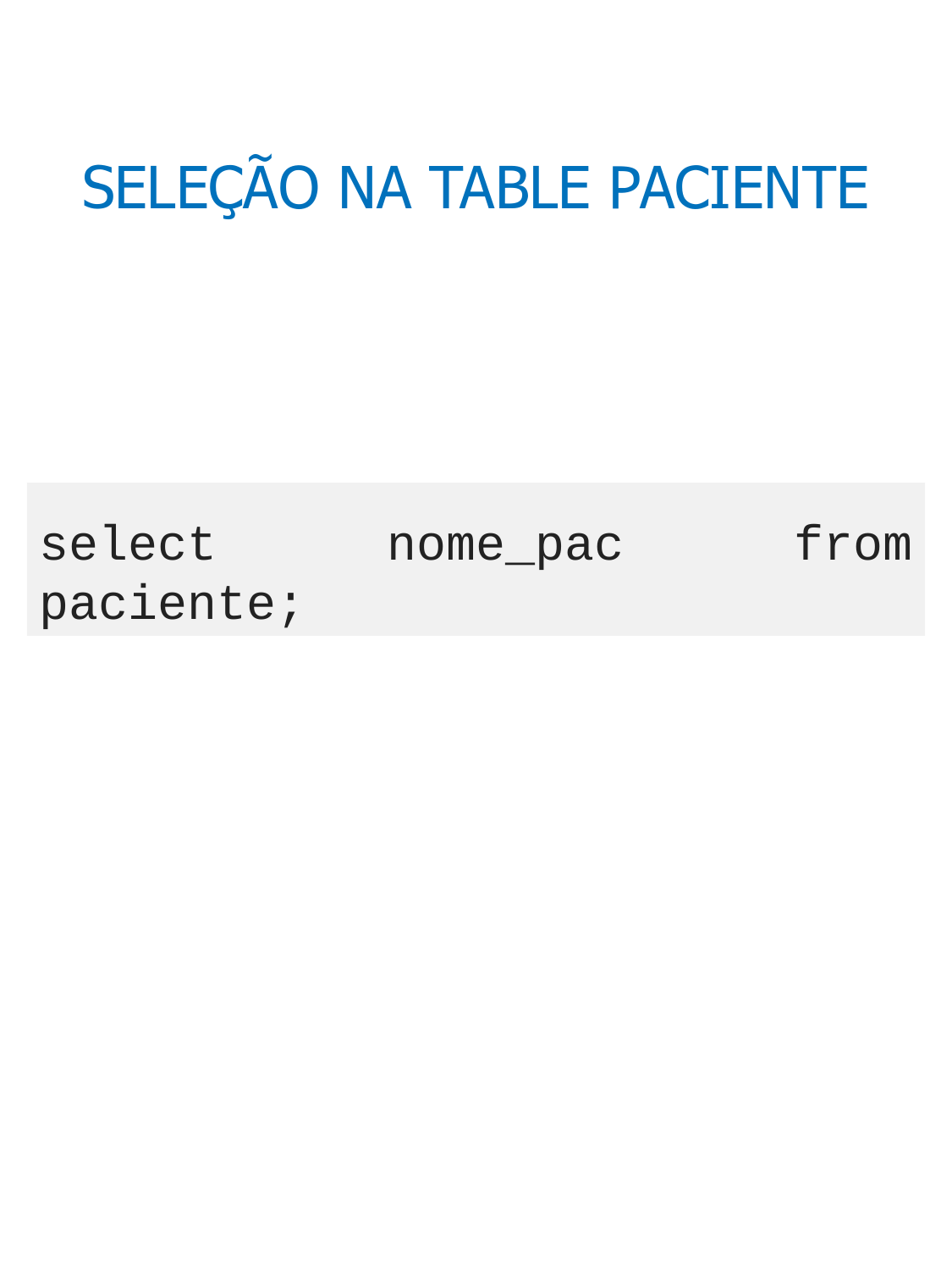

# SELEÇÃO NA TABLE PACIENTE
select nome_pac from paciente;